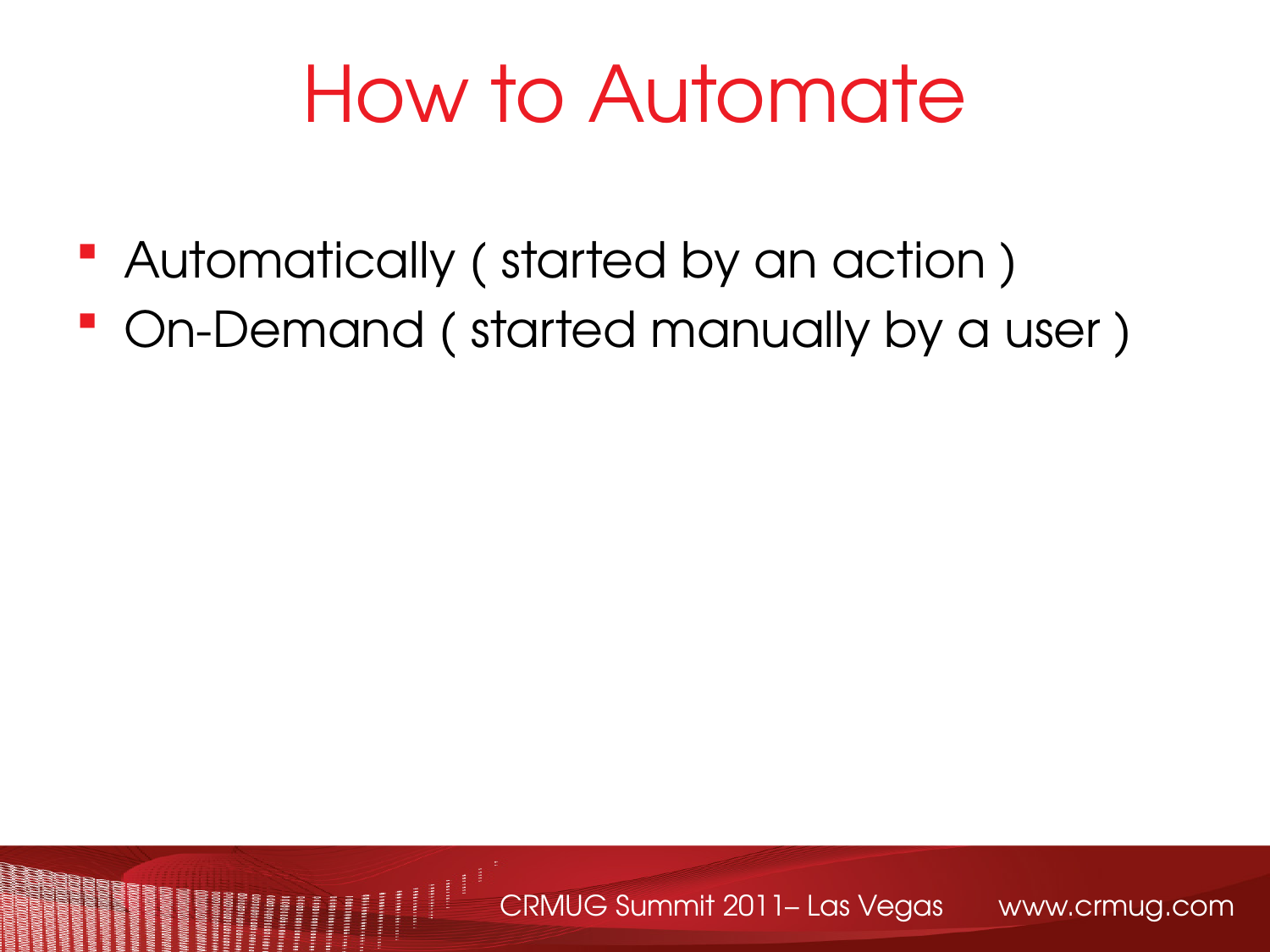

# How to Automate
Automatically ( started by an action )
On-Demand ( started manually by a user )